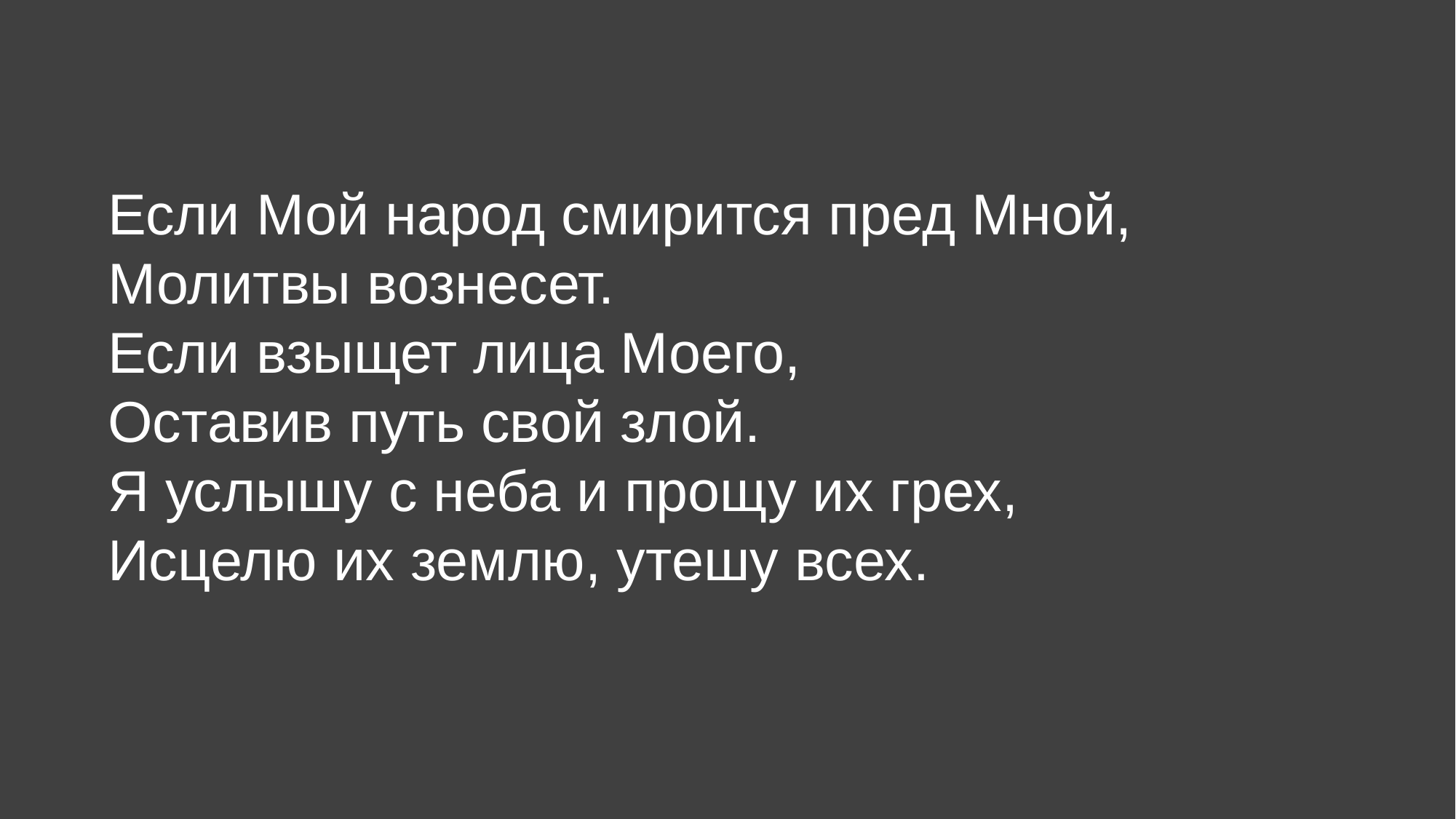

Если Мой народ смирится пред Мной,
Молитвы вознесет.
Если взыщет лица Моего,
Оставив путь свой злой.
Я услышу с неба и прощу их грех,
Исцелю их землю, утешу всех.